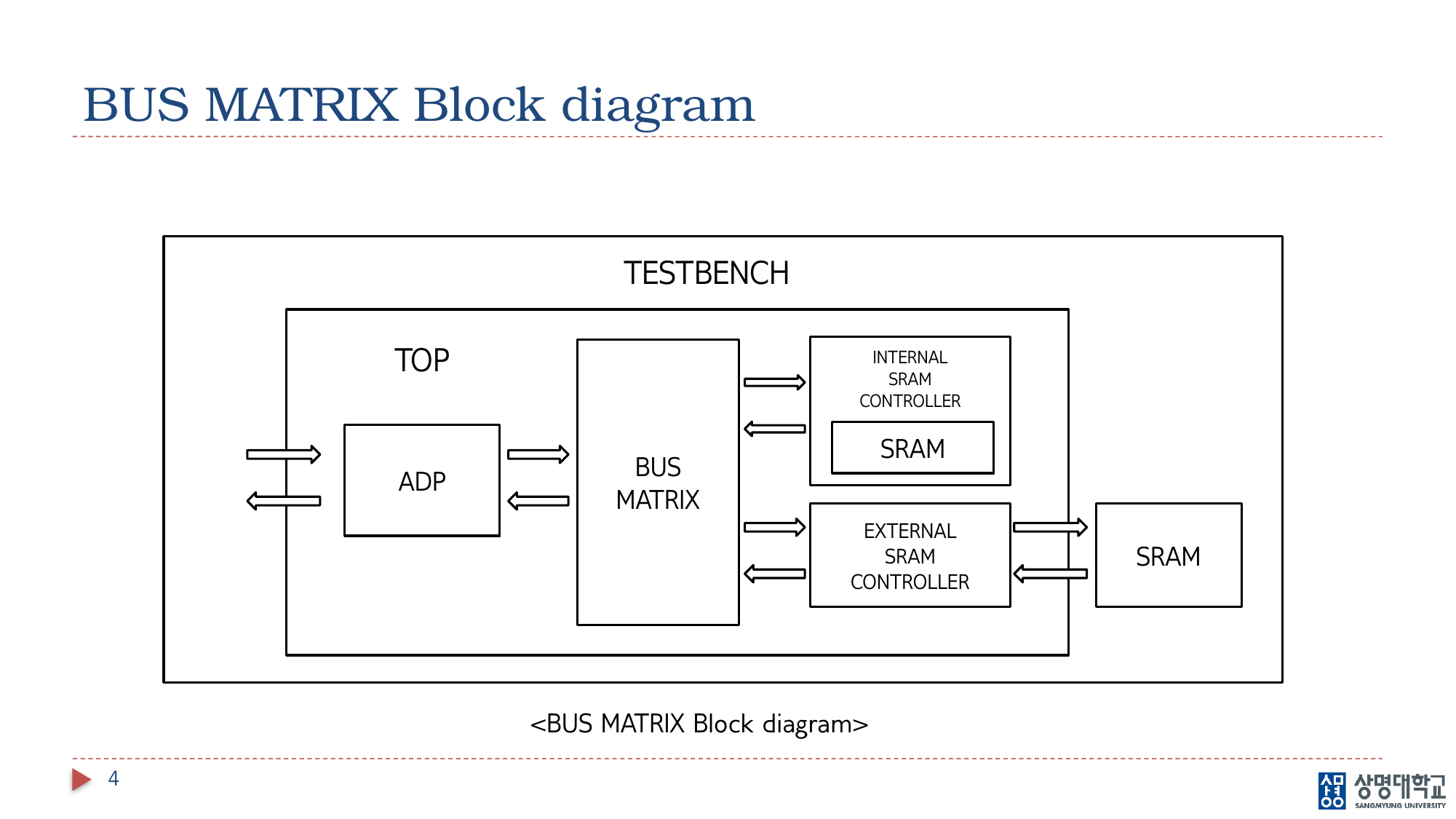

# BUS MATRIX Block diagram

TESTBENCH

TOP
INTERNAL
SRAM
CONTROLLER

BUS
MATRIX

SRAM
ADP

EXTERNAL
SRAM
CONTROLLER
SRAM

<BUS MATRIX Block diagram>
4